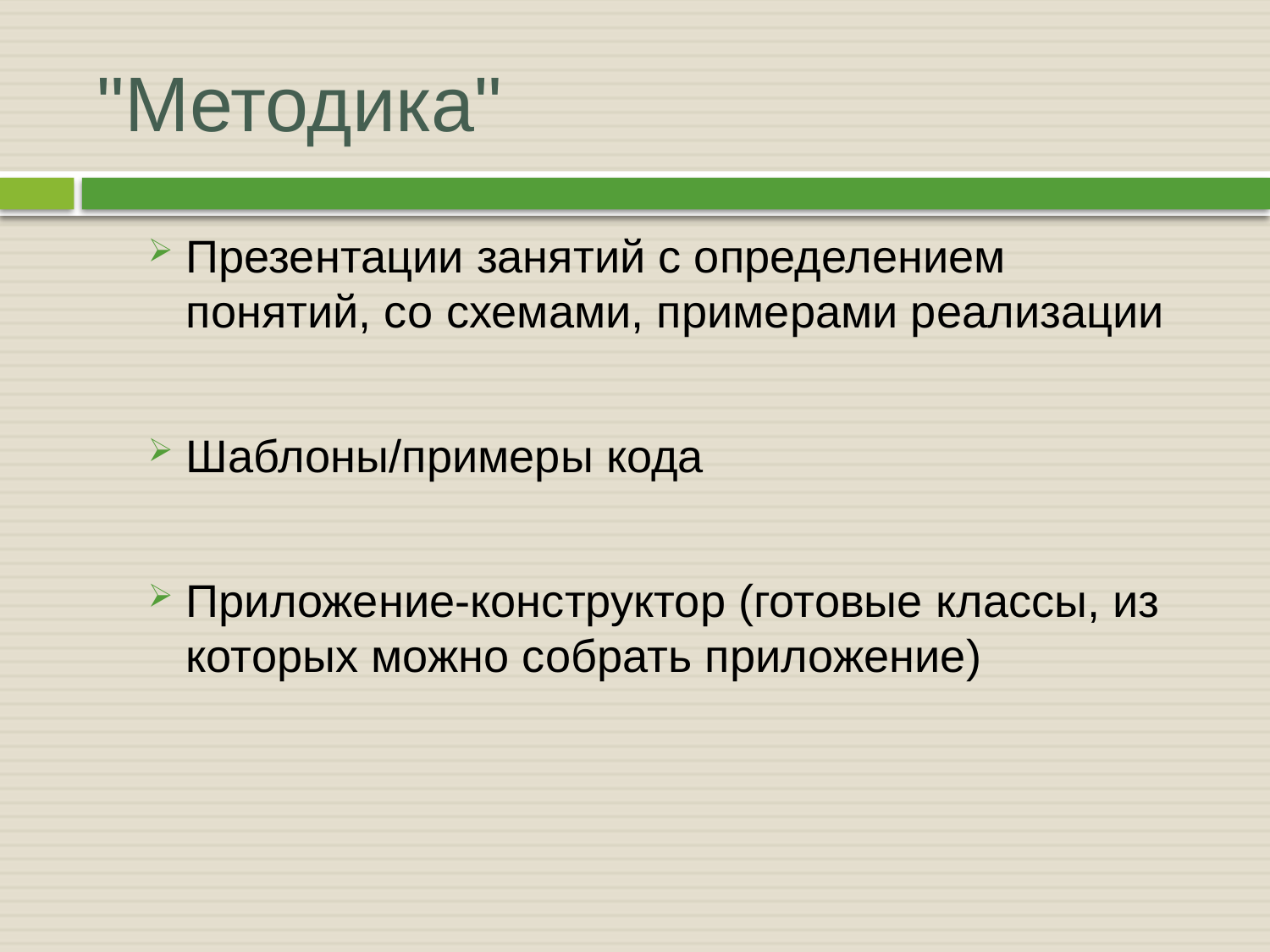

# "Методика"
Презентации занятий с определением понятий, со схемами, примерами реализации

Шаблоны/примеры кода

Приложение-конструктор (готовые классы, из которых можно собрать приложение)